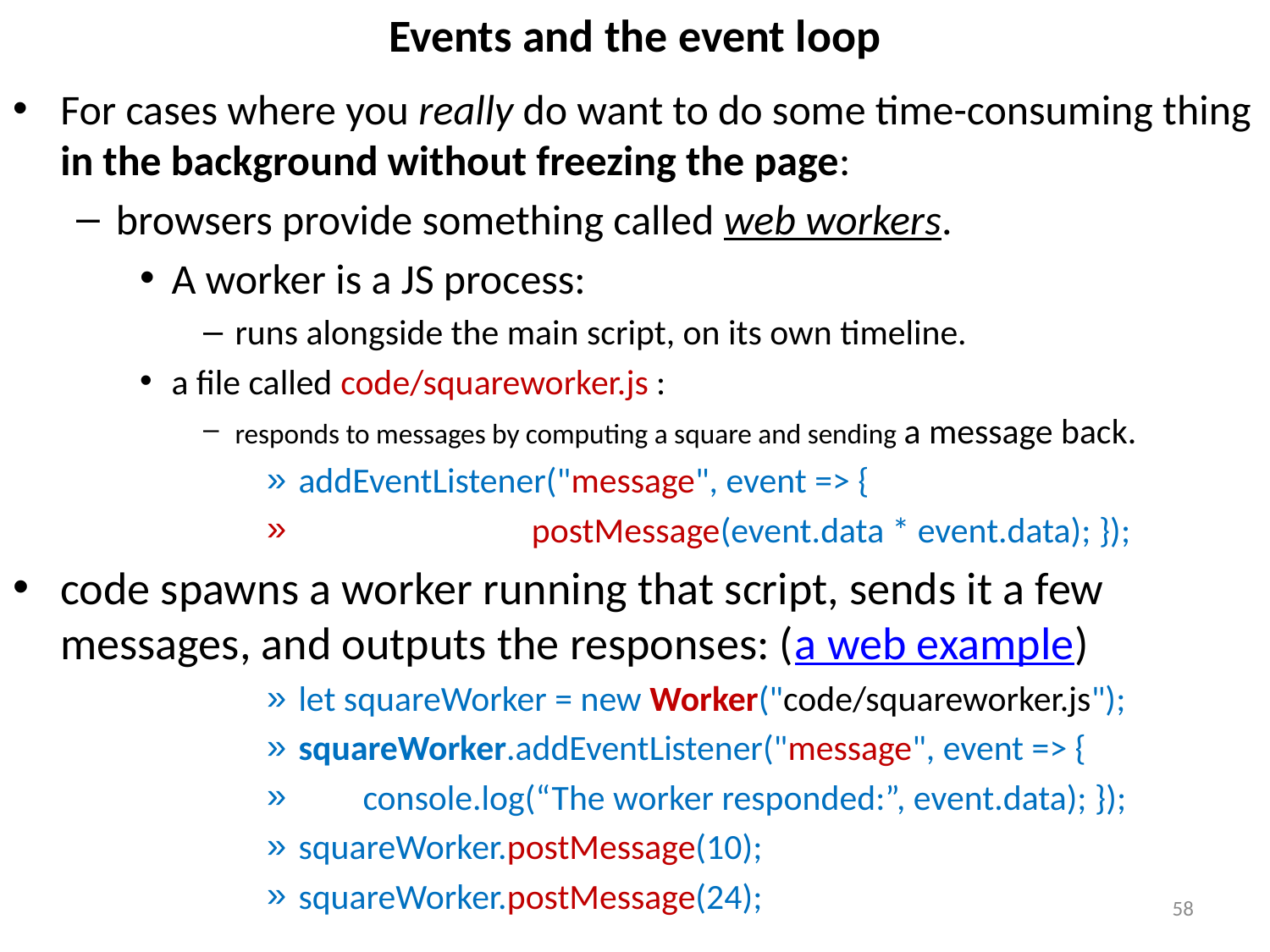

# Events and the event loop
For cases where you really do want to do some time-consuming thing in the background without freezing the page:
browsers provide something called web workers.
A worker is a JS process:
runs alongside the main script, on its own timeline.
a file called code/squareworker.js :
responds to messages by computing a square and sending a message back.
addEventListener("message", event => {
                             postMessage(event.data * event.data); });
code spawns a worker running that script, sends it a few messages, and outputs the responses: (a web example)
let squareWorker = new Worker("code/squareworker.js");
squareWorker.addEventListener("message", event => {
        console.log(“The worker responded:”, event.data); });
squareWorker.postMessage(10);
squareWorker.postMessage(24);
58